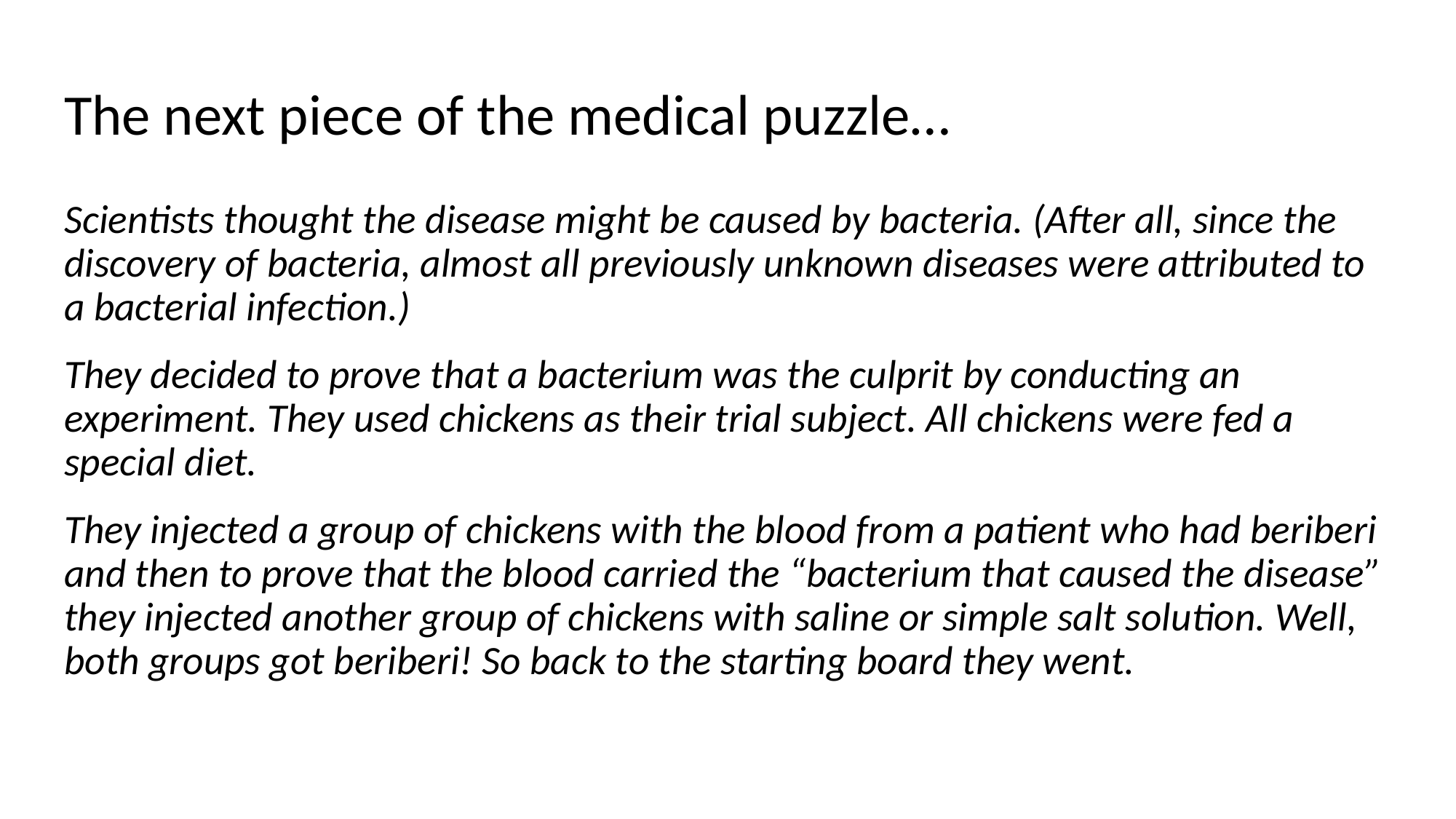

# The next piece of the medical puzzle…
Scientists thought the disease might be caused by bacteria. (After all, since the discovery of bacteria, almost all previously unknown diseases were attributed to a bacterial infection.)
They decided to prove that a bacterium was the culprit by conducting an experiment. They used chickens as their trial subject. All chickens were fed a special diet.
They injected a group of chickens with the blood from a patient who had beriberi and then to prove that the blood carried the “bacterium that caused the disease” they injected another group of chickens with saline or simple salt solution. Well, both groups got beriberi! So back to the starting board they went.